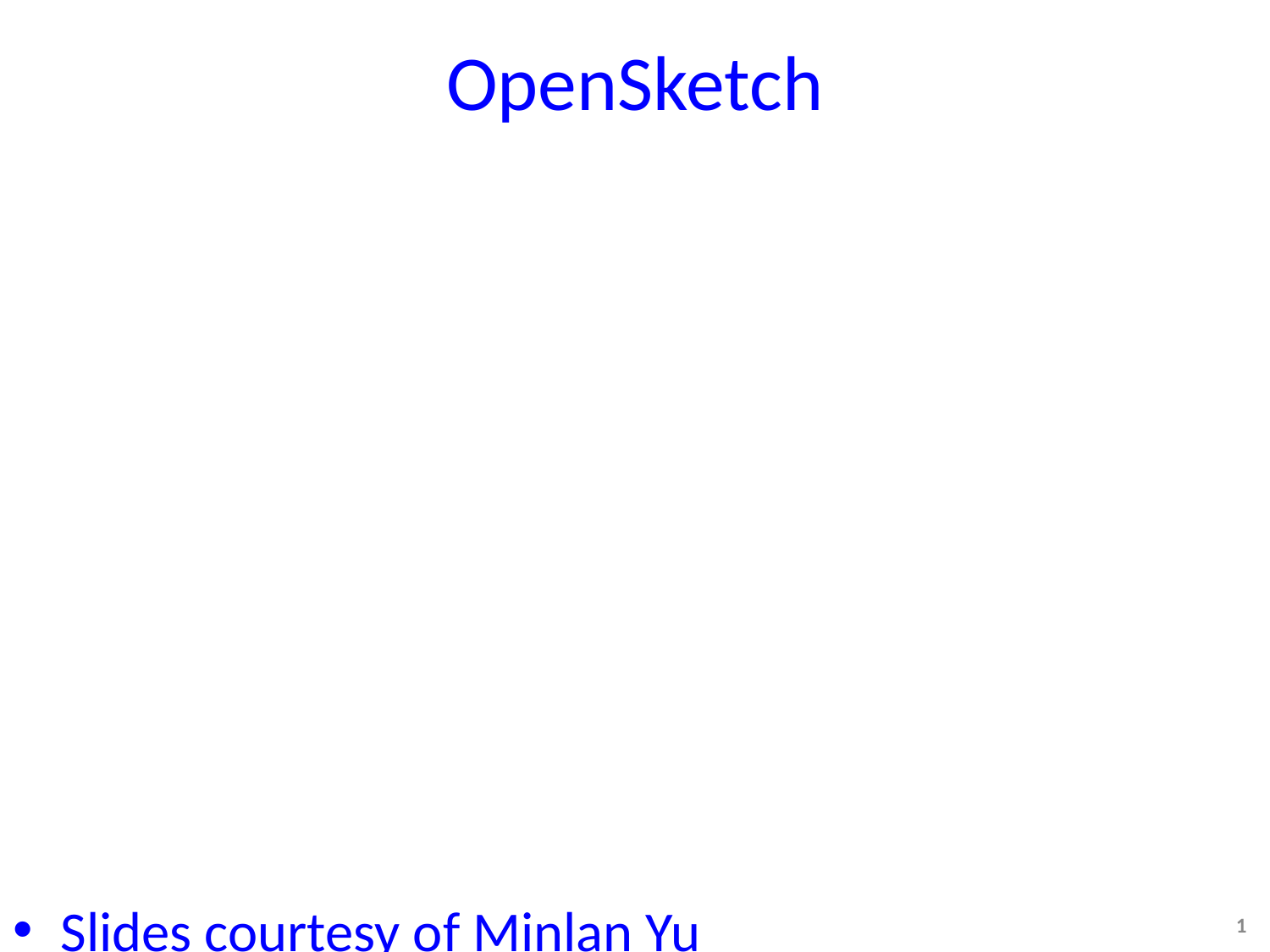

# OpenSketch
Slides courtesy of Minlan Yu
1